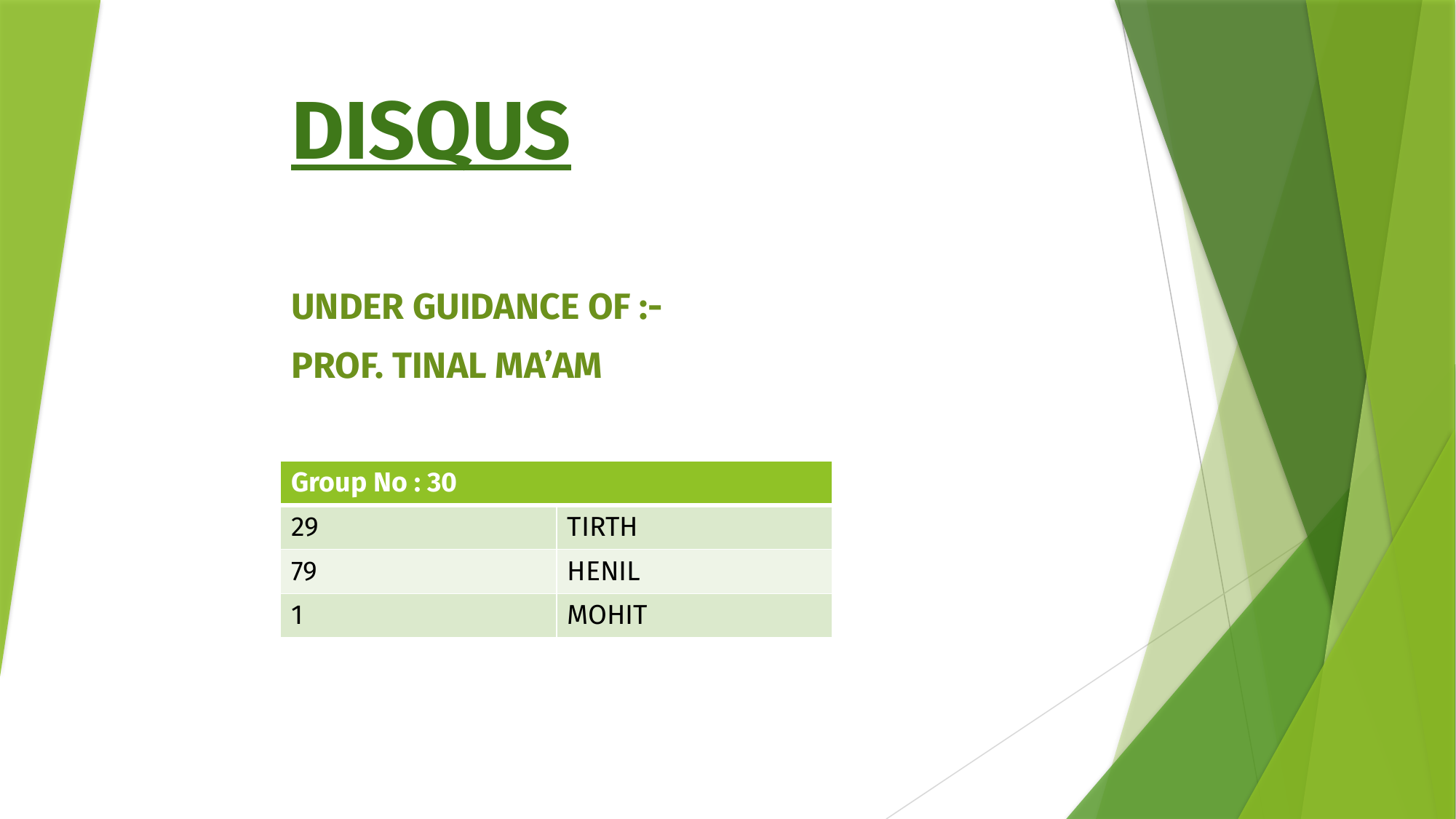

DISQUS
UNDER Guidance of :-
Prof. TINAL ma’am
| Group No : 30 |  |
| --- | --- |
| 29 | TIRTH |
| 79 | HENIL |
| 1 | MOHIT |